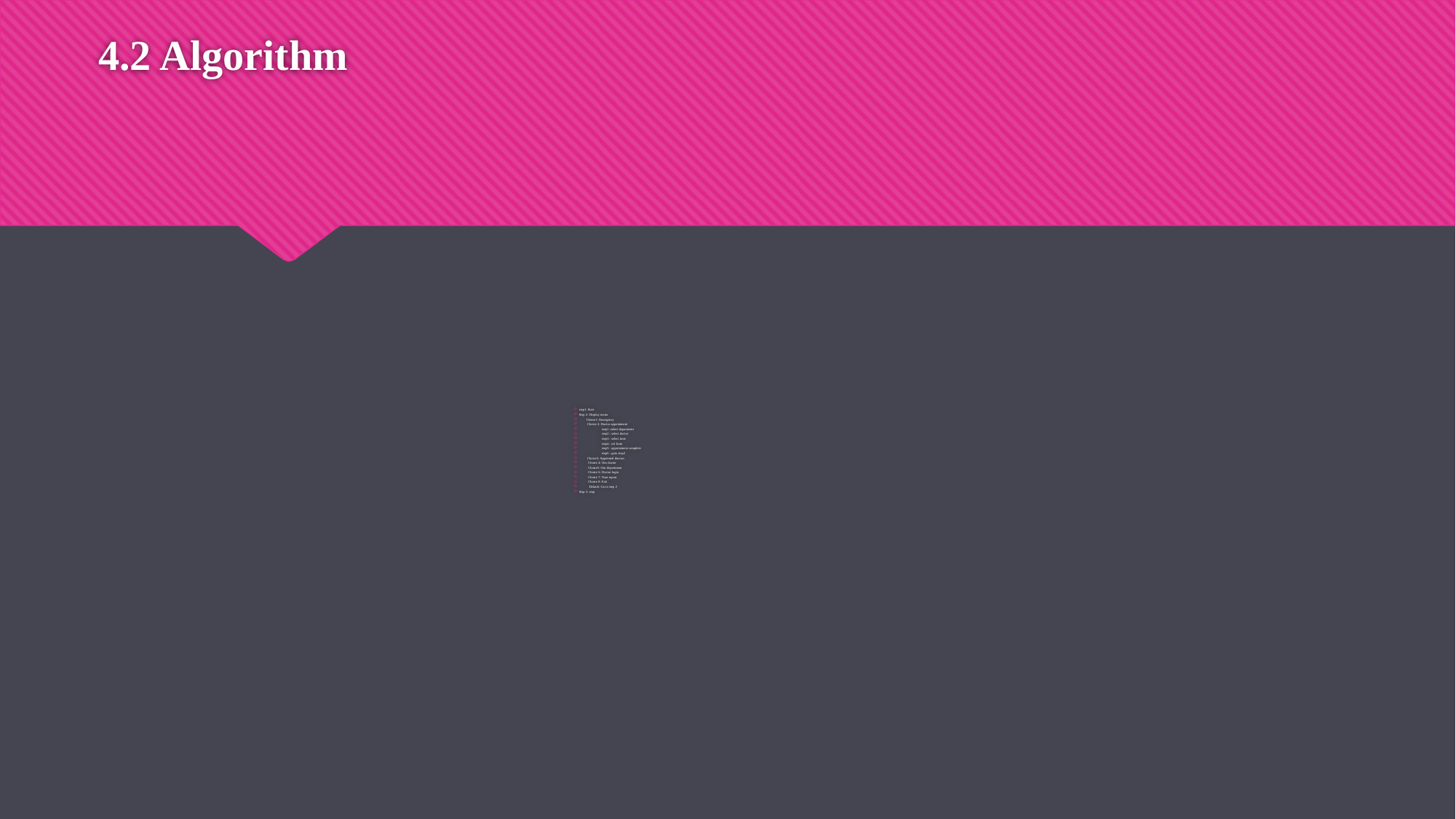

# 4.2 Algorithm

step1: Start
Step 2: Display menu
        Choice1: Emergency
         Choice 2: Doctor appointment
                         step1 :select department
                         step2 : select doctor
                         step3 : select time
                         step4 : url form
                         step5 : appointment complete
                         step6 : goto step2
         Choice3: Appointed doctors
          Choice 4: Our doctor
          Choice5: Our department
          Choice 6: Doctor login
          Choice 7: Your report
          Choice 8: Exit
           Default: Go to step 2
Step 3: stop